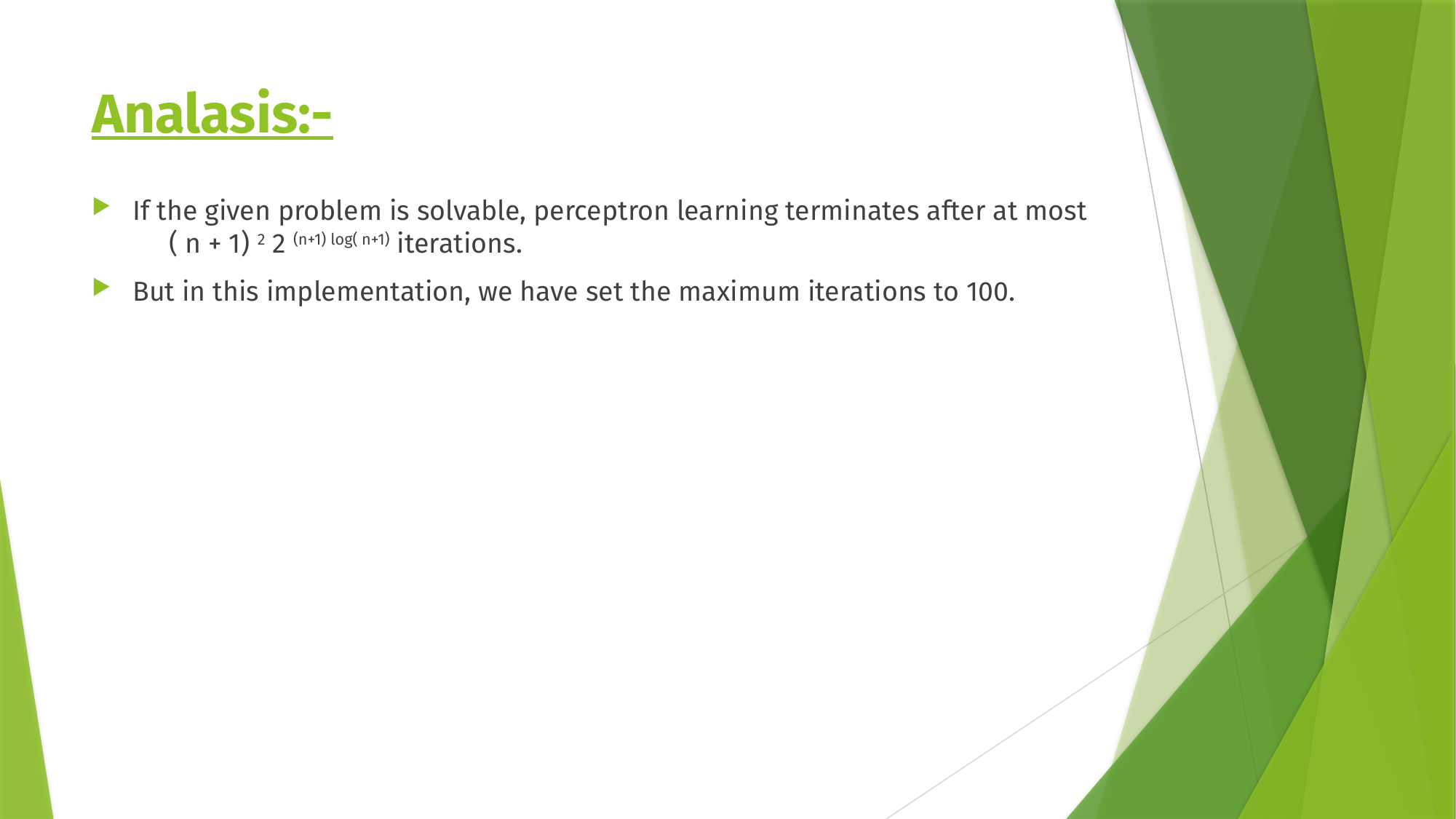

# Analasis:-
If the given problem is solvable, perceptron learning terminates after at most       ( n + 1) 2 2 (n+1) log( n+1) iterations.
But in this implementation, we have set the maximum iterations to 100.